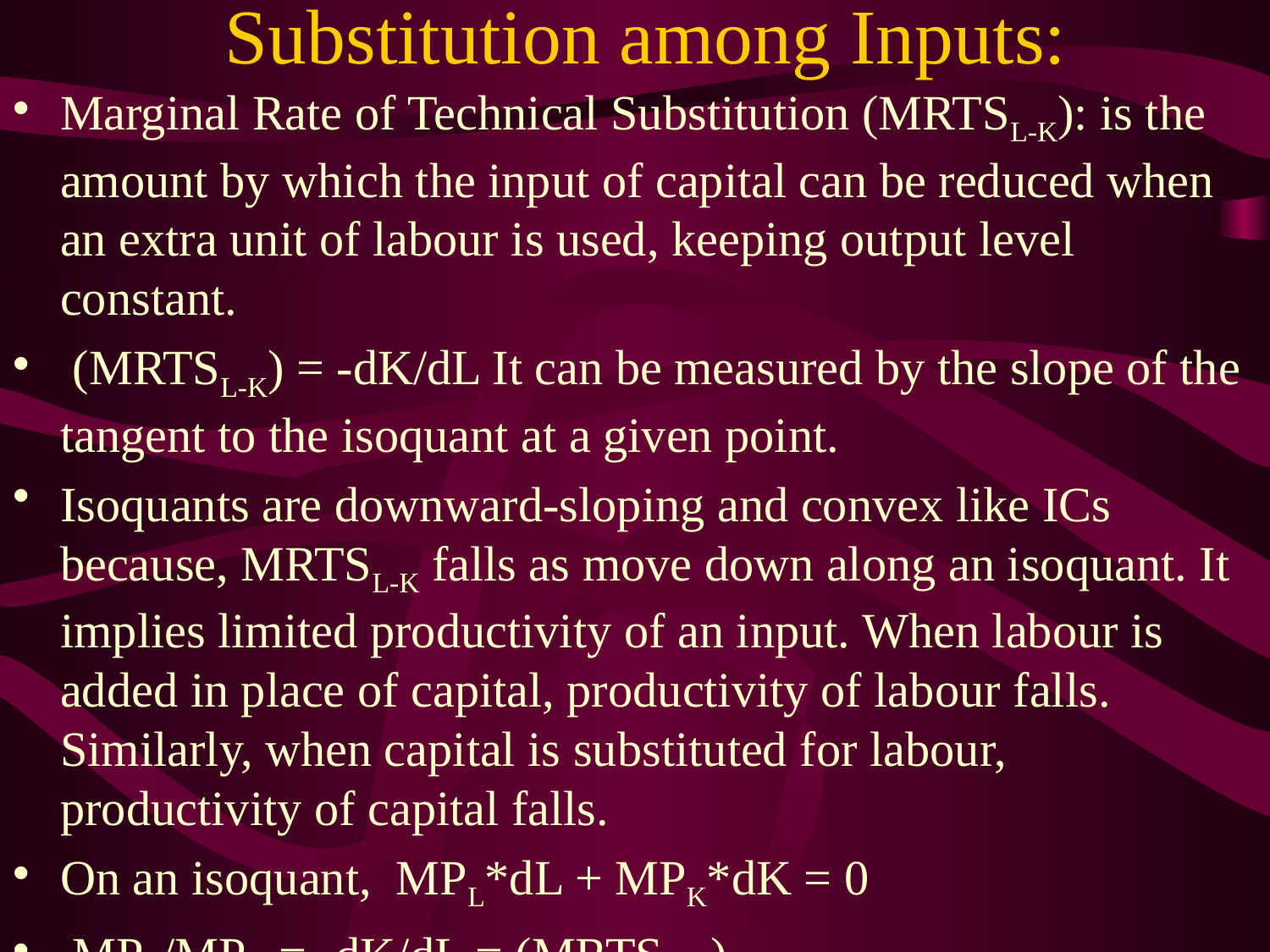

# Substitution among Inputs:
Marginal Rate of Technical Substitution (MRTSL-K): is the amount by which the input of capital can be reduced when an extra unit of labour is used, keeping output level constant.
 (MRTSL-K) = -dK/dL It can be measured by the slope of the tangent to the isoquant at a given point.
Isoquants are downward-sloping and convex like ICs because, MRTSL-K falls as move down along an isoquant. It implies limited productivity of an input. When labour is added in place of capital, productivity of labour falls. Similarly, when capital is substituted for labour, productivity of capital falls.
On an isoquant,  MPL*dL + MPK*dK = 0
 MPL/MPK = -dK/dL = (MRTSL-K)